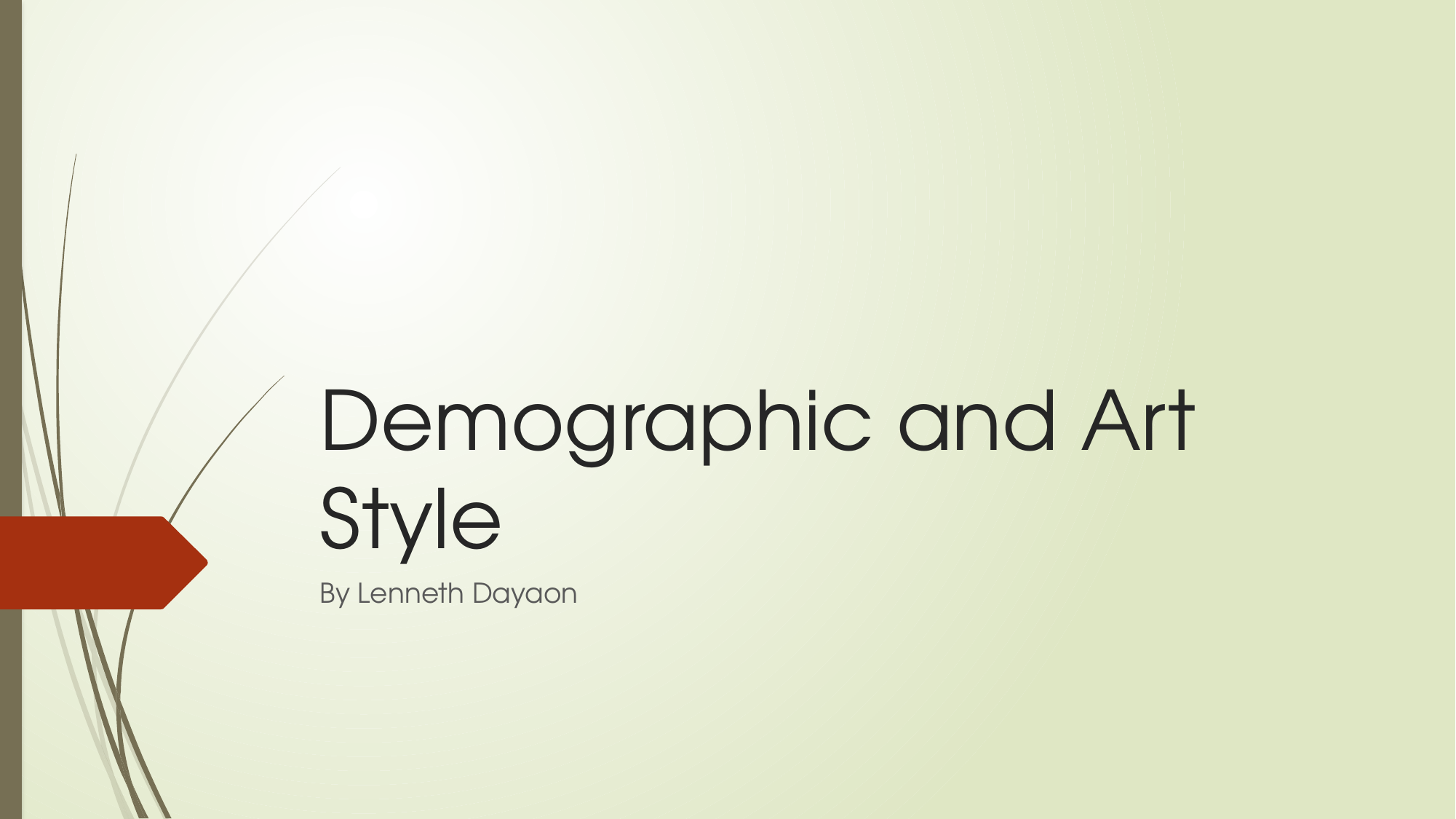

# Demographic and Art Style
By Lenneth Dayaon